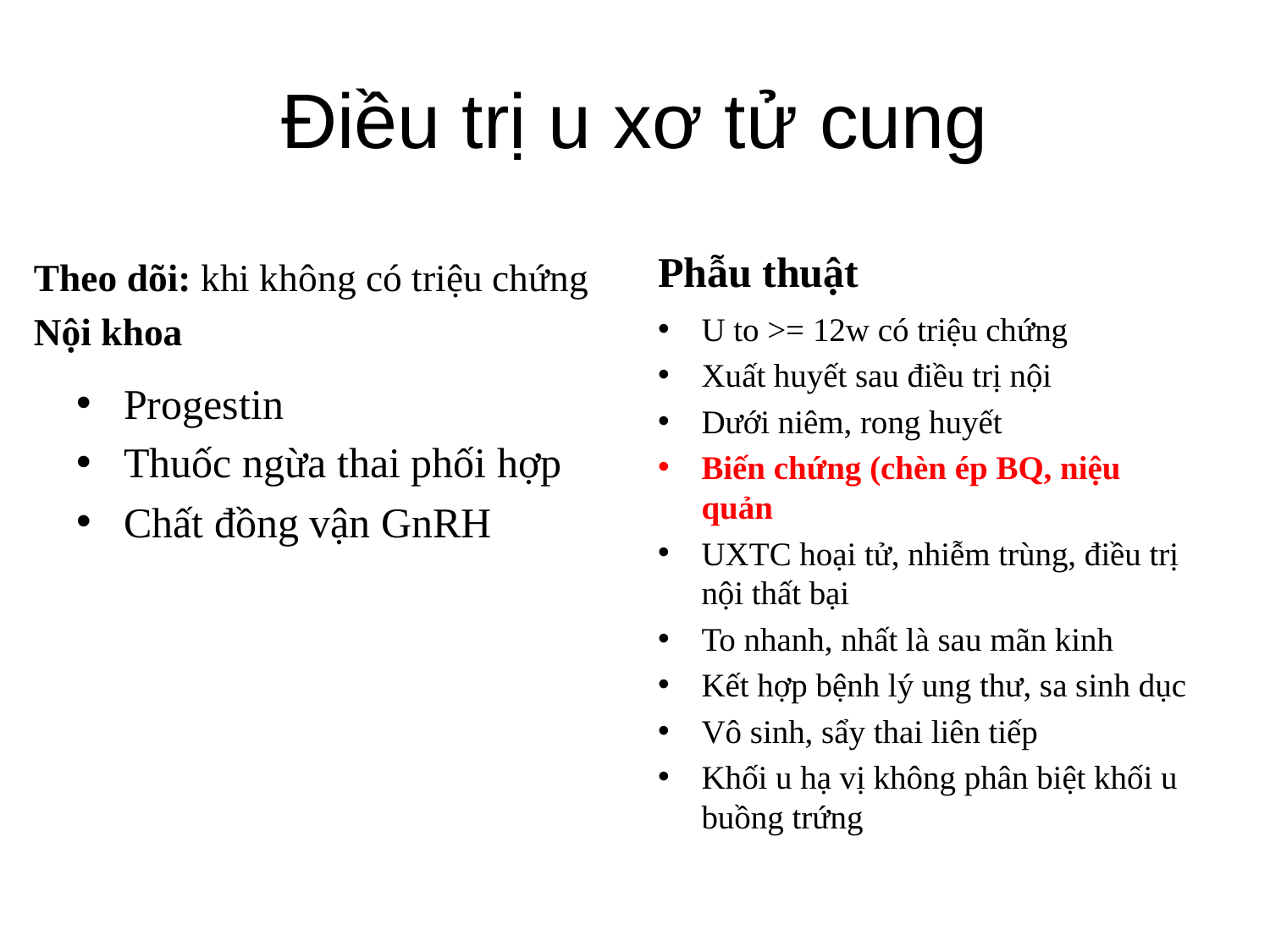

# Điều trị u xơ tử cung
Theo dõi: khi không có triệu chứng
Nội khoa
Phẫu thuật
U to >= 12w có triệu chứng
Xuất huyết sau điều trị nội
Dưới niêm, rong huyết
Biến chứng (chèn ép BQ, niệu quản
UXTC hoại tử, nhiễm trùng, điều trị nội thất bại
To nhanh, nhất là sau mãn kinh
Kết hợp bệnh lý ung thư, sa sinh dục
Vô sinh, sẩy thai liên tiếp
Khối u hạ vị không phân biệt khối u buồng trứng
Progestin
Thuốc ngừa thai phối hợp
Chất đồng vận GnRH